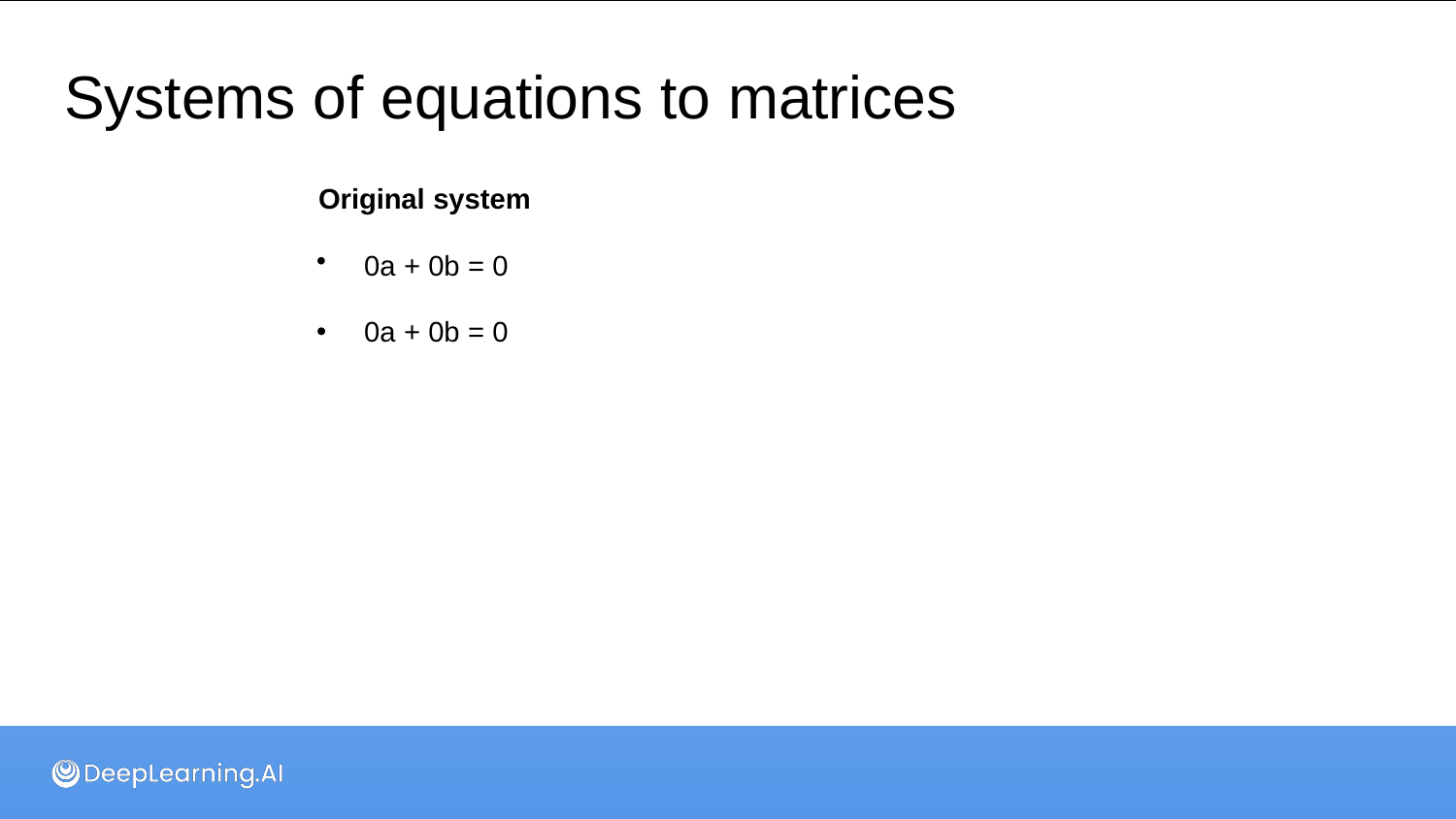

# Systems of equations to matrices
Original system

0a + 0b = 0

0a + 0b = 0